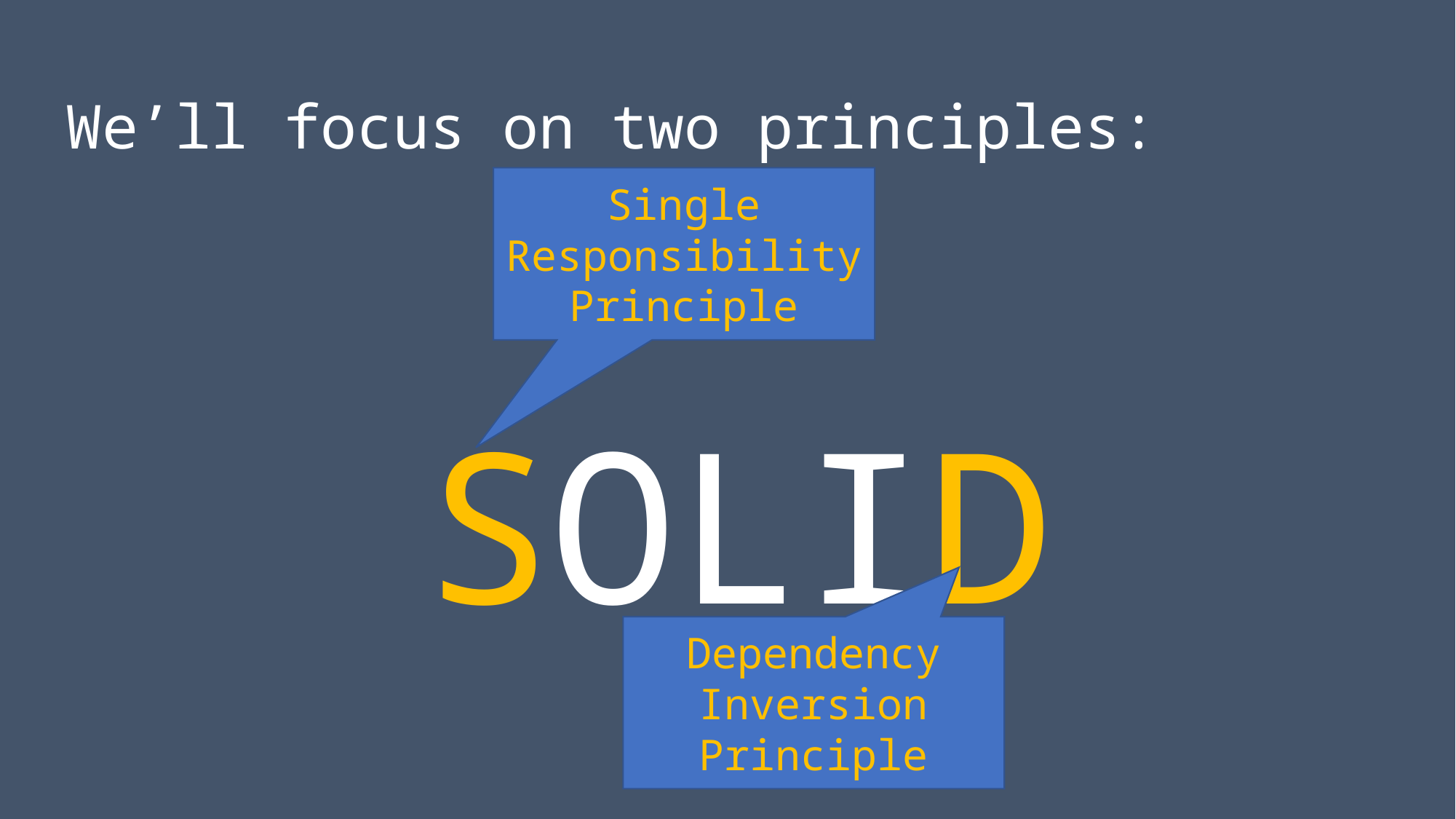

We’ll focus on two principles:
Single Responsibility Principle
SOLID
Dependency Inversion
Principle